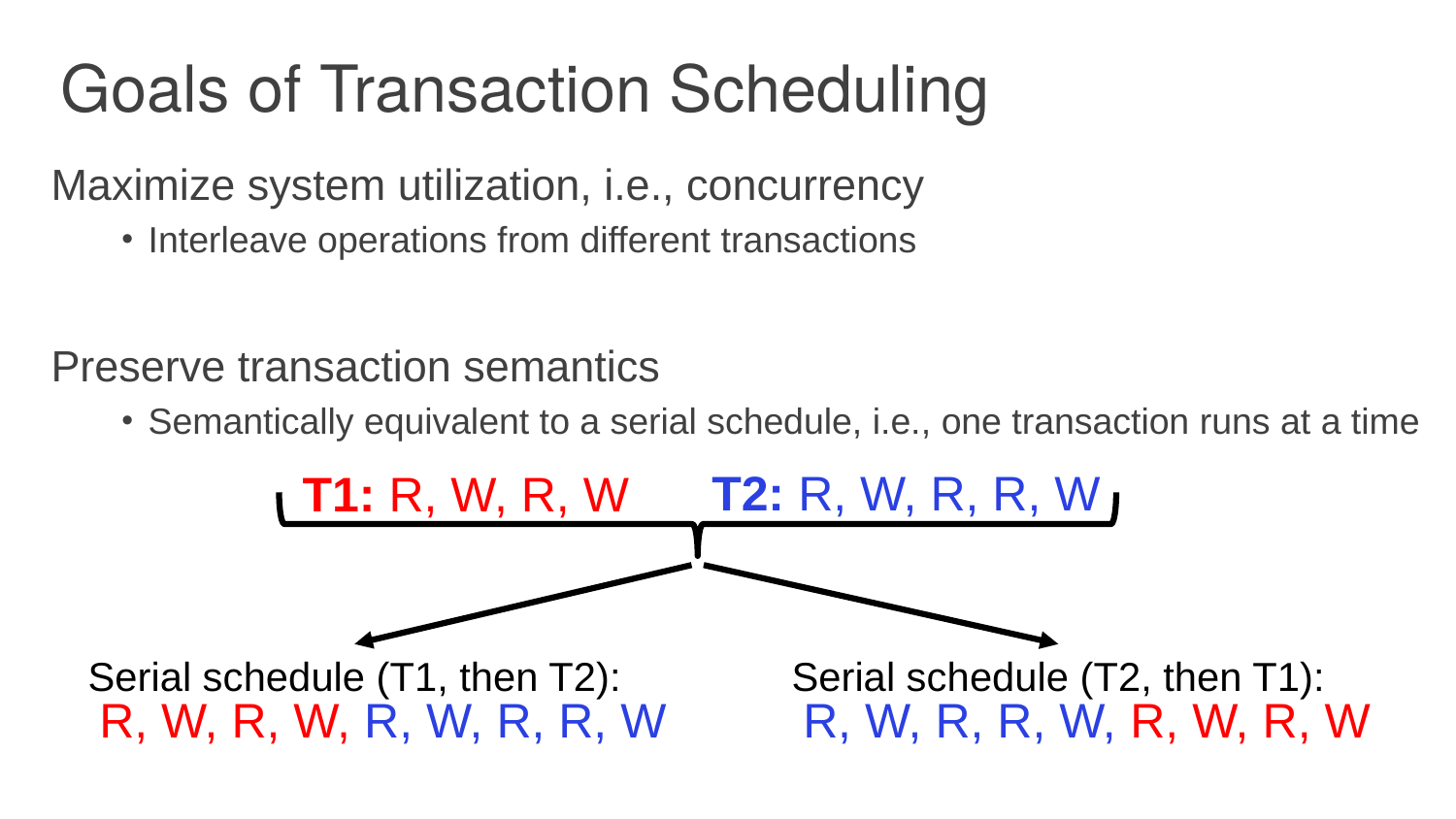

# Goals of Transaction Scheduling

Maximize system utilization, i.e., concurrency
Interleave operations from different transactions

Preserve transaction semantics
Semantically equivalent to a serial schedule, i.e., one transaction runs at a time

T2: R, W, R, R, W
T1: R, W, R, W
Serial schedule (T1, then T2):
R, W, R, W, R, W, R, R, W
Serial schedule (T2, then T1):
R, W, R, R, W, R, W, R, W